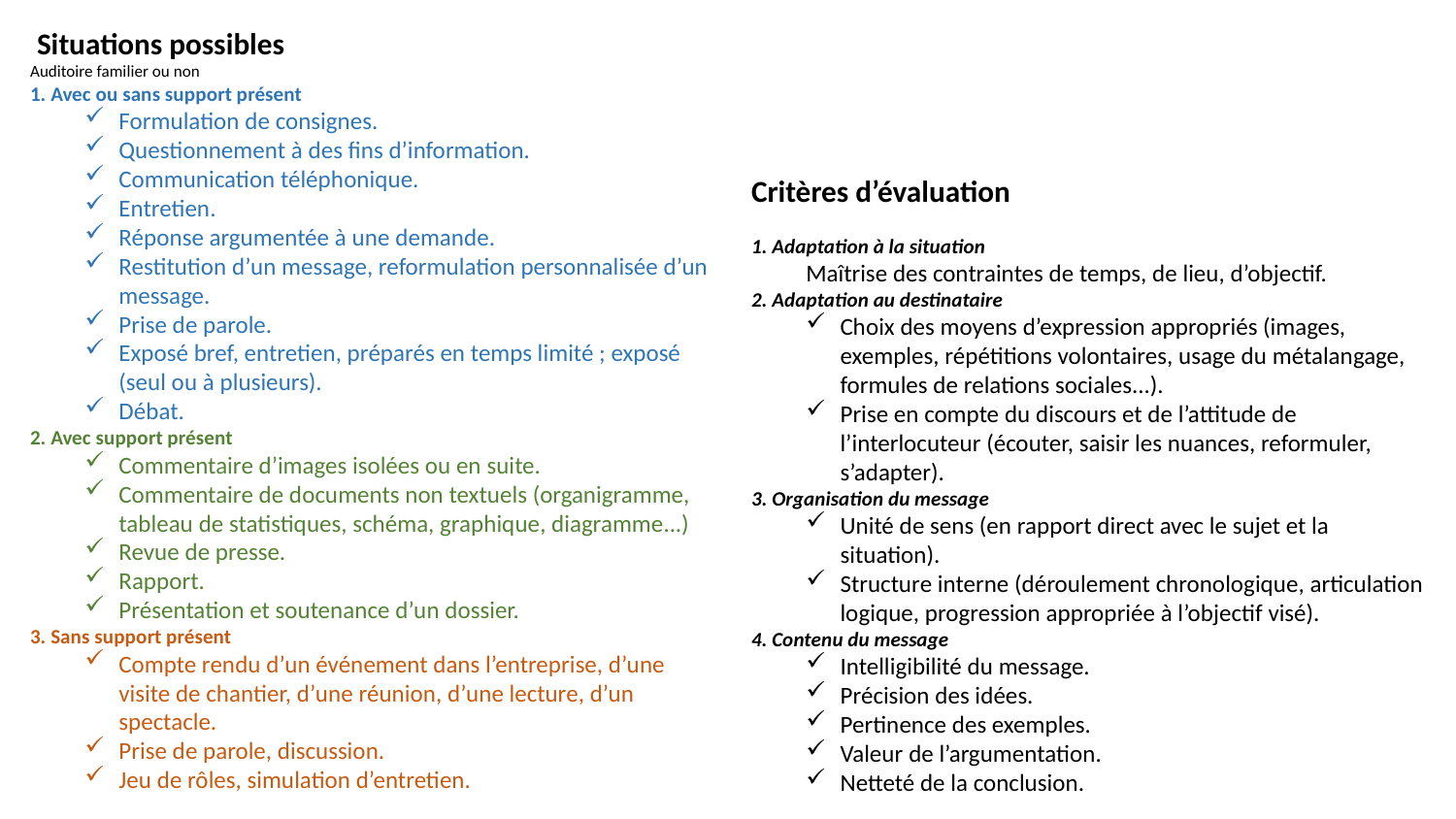

Situations possibles
Auditoire familier ou non
1. Avec ou sans support présent
Formulation de consignes.
Questionnement à des fins d’information.
Communication téléphonique.
Entretien.
Réponse argumentée à une demande.
Restitution d’un message, reformulation personnalisée d’un message.
Prise de parole.
Exposé bref, entretien, préparés en temps limité ; exposé (seul ou à plusieurs).
Débat.
2. Avec support présent
Commentaire d’images isolées ou en suite.
Commentaire de documents non textuels (organigramme, tableau de statistiques, schéma, graphique, diagramme...)
Revue de presse.
Rapport.
Présentation et soutenance d’un dossier.
3. Sans support présent
Compte rendu d’un événement dans l’entreprise, d’une visite de chantier, d’une réunion, d’une lecture, d’un spectacle.
Prise de parole, discussion.
Jeu de rôles, simulation d’entretien.
Critères d’évaluation

1. Adaptation à la situation
Maîtrise des contraintes de temps, de lieu, d’objectif.
2. Adaptation au destinataire
Choix des moyens d’expression appropriés (images, exemples, répétitions volontaires, usage du métalangage, formules de relations sociales...).
Prise en compte du discours et de l’attitude de l’interlocuteur (écouter, saisir les nuances, reformuler, s’adapter).
3. Organisation du message
Unité de sens (en rapport direct avec le sujet et la situation).
Structure interne (déroulement chronologique, articulation logique, progression appropriée à l’objectif visé).
4. Contenu du message
Intelligibilité du message.
Précision des idées.
Pertinence des exemples.
Valeur de l’argumentation.
Netteté de la conclusion.